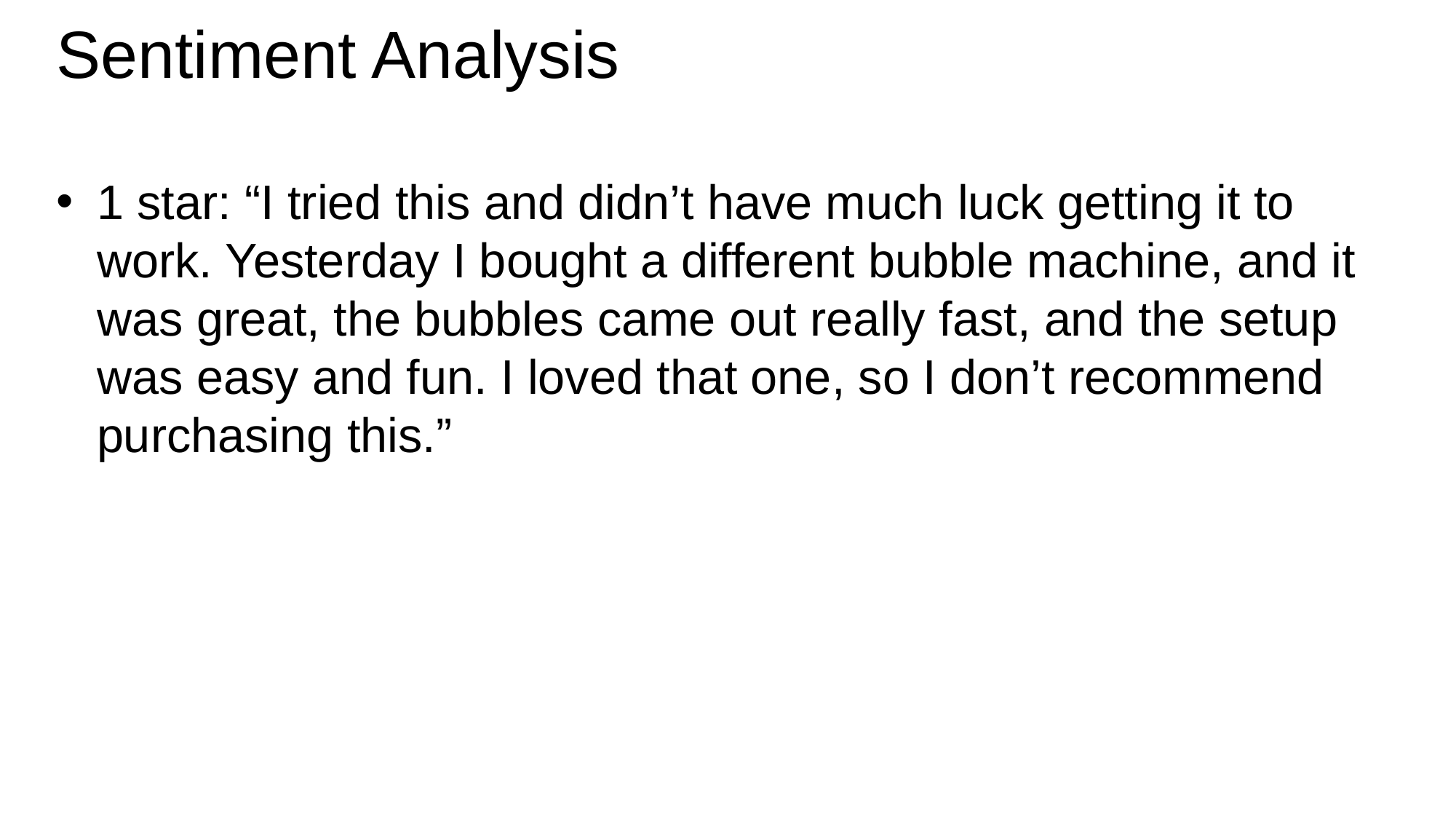

# Sentiment Analysis
1 star: “I tried this and didn’t have much luck getting it to work. Yesterday I bought a different bubble machine, and it was great, the bubbles came out really fast, and the setup was easy and fun. I loved that one, so I don’t recommend purchasing this.”